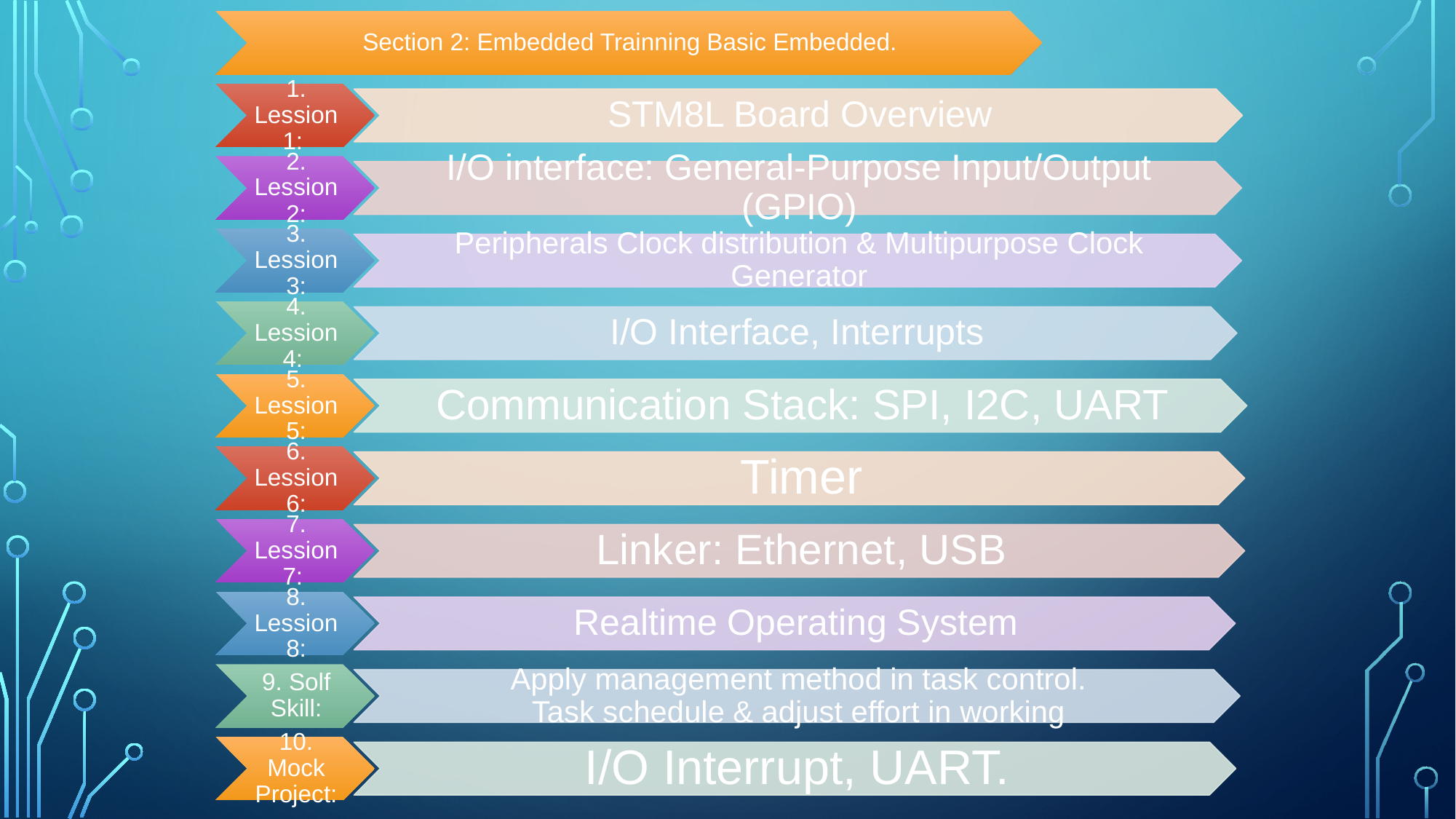

Section 2: Embedded Trainning Basic Embedded.
1. Lession 1:
STM8L Board Overview
2. Lession 2:
I/O interface: General-Purpose Input/Output (GPIO)
3. Lession 3:
Peripherals Clock distribution & Multipurpose Clock Generator
4. Lession 4:
I/O Interface, Interrupts
5. Lession 5:
Communication Stack: SPI, I2C, UART
6. Lession 6:
Timer
7. Lession 7:
Linker: Ethernet, USB
8. Lession 8:
Realtime Operating System
9. Solf Skill:
Apply management method in task control.
Task schedule & adjust effort in working
10. Mock Project:
I/O Interrupt, UART.